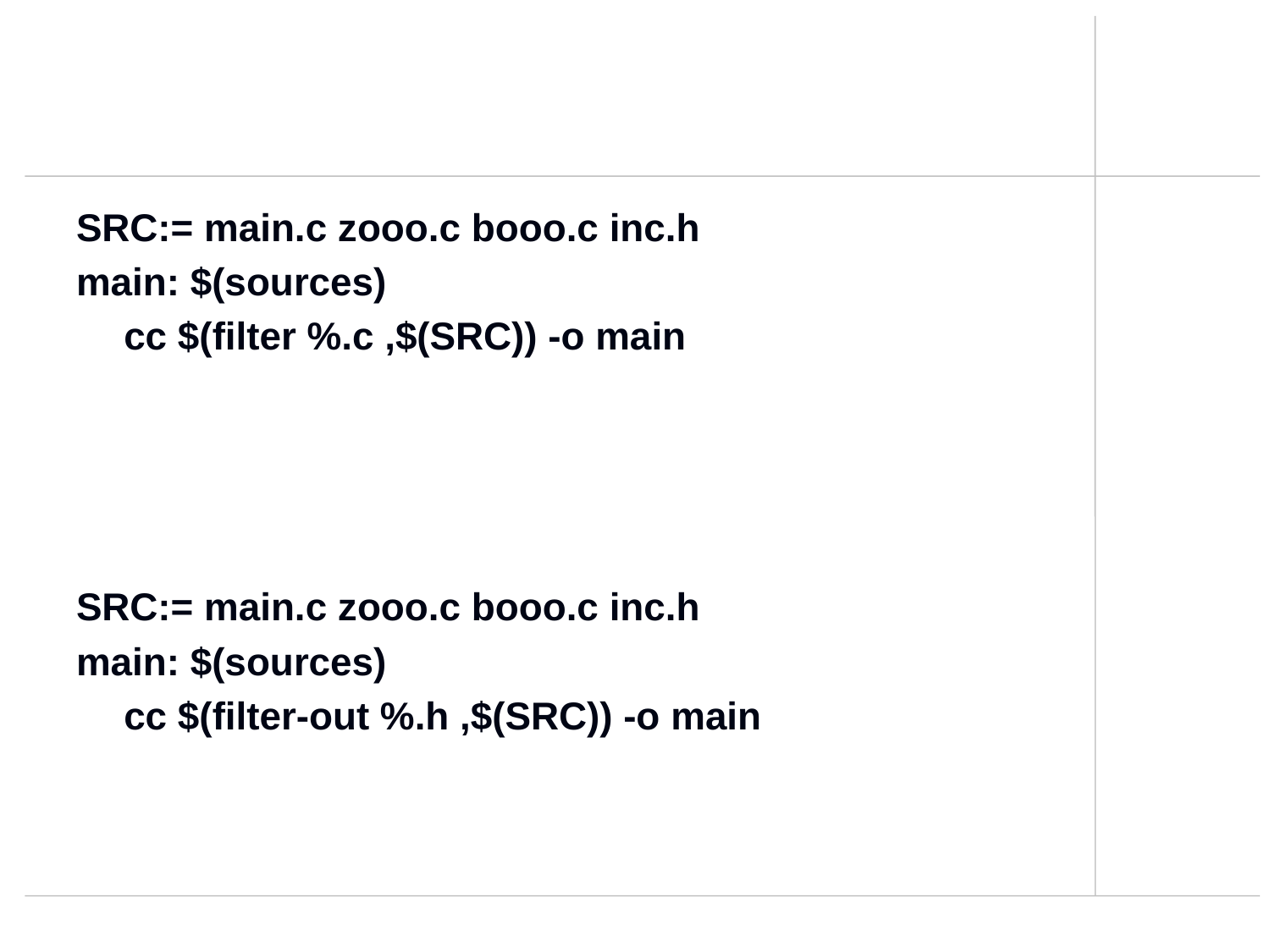

#
SRC:= main.c zooo.c booo.c inc.h
main: $(sources)
	cc $(filter %.c ,$(SRC)) -o main

SRC:= main.c zooo.c booo.c inc.h
main: $(sources)
	cc $(filter-out %.h ,$(SRC)) -o main
457